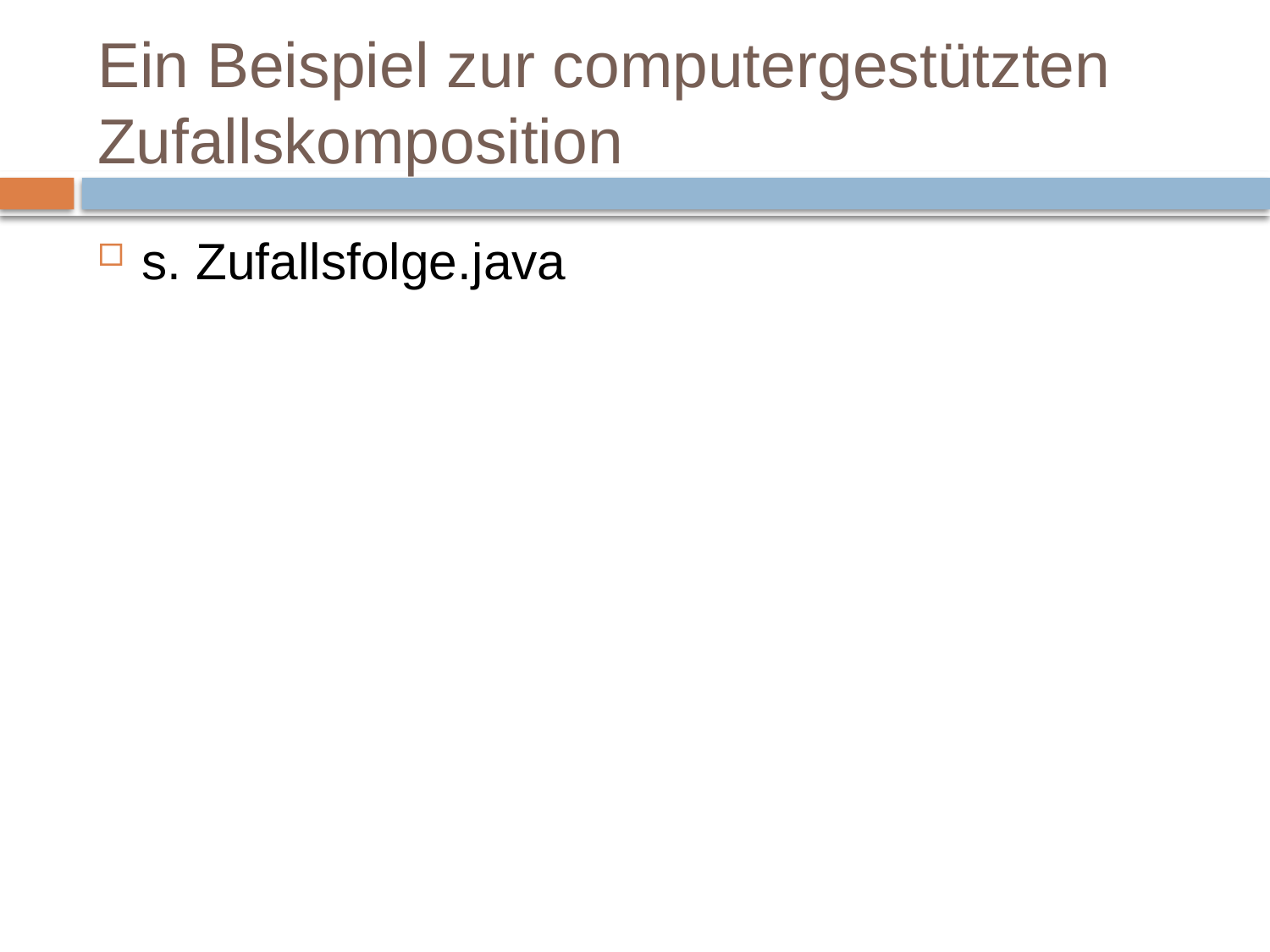

# Ein Beispiel zur computergestützten Zufallskomposition
s. Zufallsfolge.java